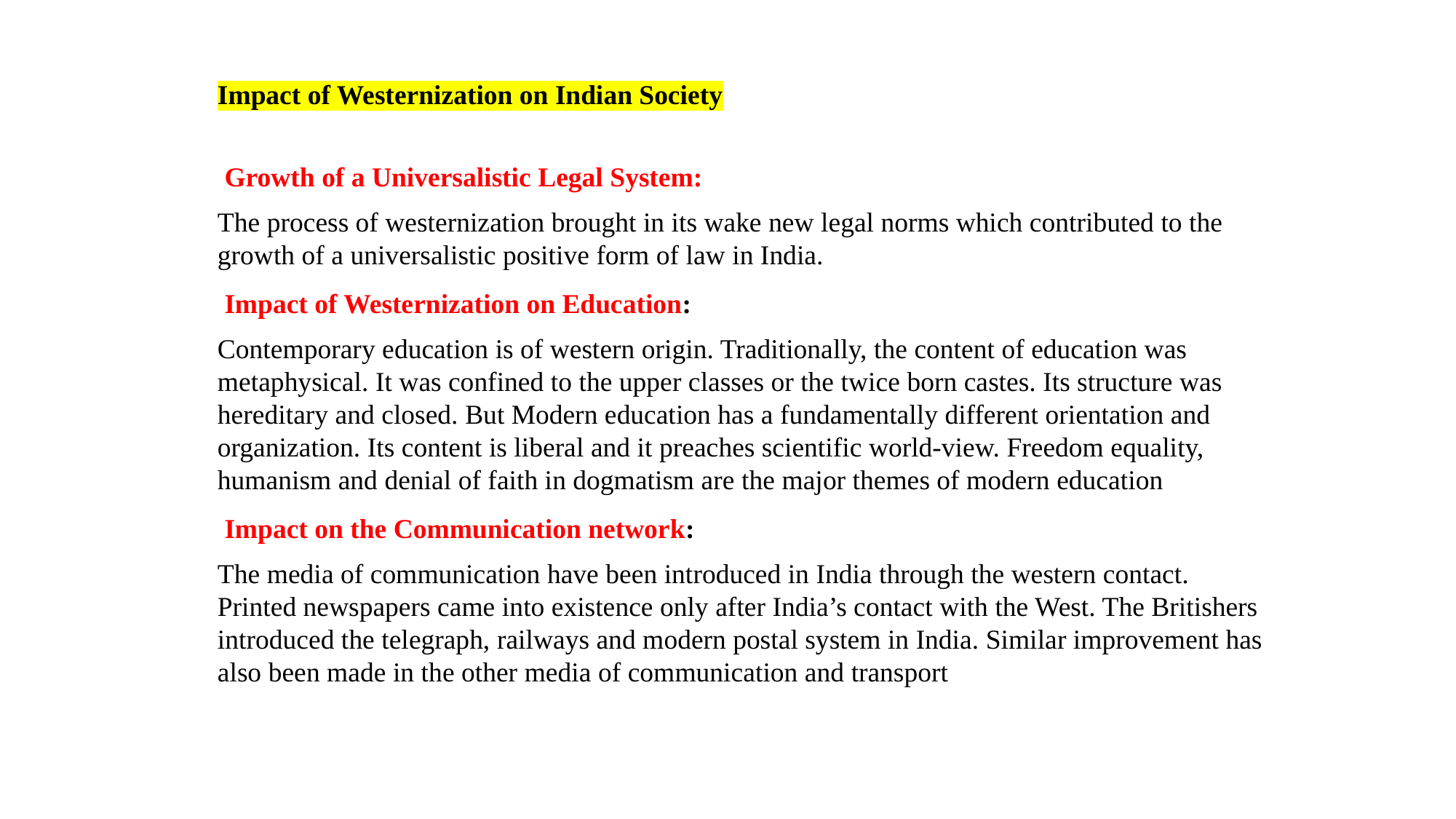

Impact of Westernization on Indian Society

 Growth of a Universalistic Legal System:
The process of westernization brought in its wake new legal norms which contributed to the growth of a universalistic positive form of law in India.
 Impact of Westernization on Education:
Contemporary education is of western origin. Traditionally, the content of education was metaphysical. It was confined to the upper classes or the twice born castes. Its structure was hereditary and closed. But Modern education has a fundamentally different orientation and organization. Its content is liberal and it preaches scientific world-view. Freedom equality, humanism and denial of faith in dogmatism are the major themes of modern education
 Impact on the Communication network:
The media of communication have been introduced in India through the western contact. Printed newspapers came into existence only after India’s contact with the West. The Britishers introduced the telegraph, railways and modern postal system in India. Similar improvement has also been made in the other media of communication and transport